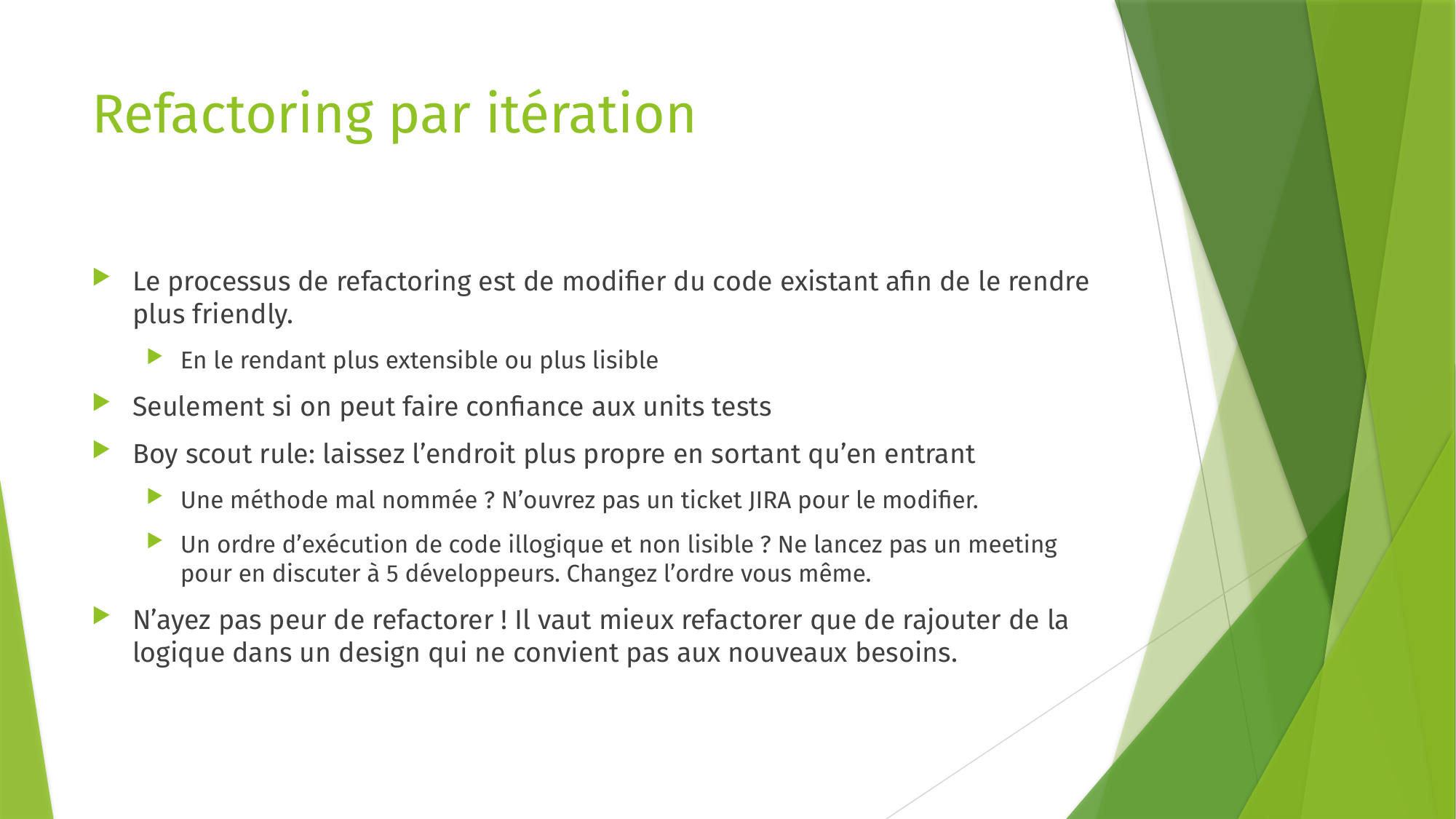

# Refactoring par itération
Le processus de refactoring est de modifier du code existant afin de le rendre plus friendly.
En le rendant plus extensible ou plus lisible
Seulement si on peut faire confiance aux units tests
Boy scout rule: laissez l’endroit plus propre en sortant qu’en entrant
Une méthode mal nommée ? N’ouvrez pas un ticket JIRA pour le modifier.
Un ordre d’exécution de code illogique et non lisible ? Ne lancez pas un meeting pour en discuter à 5 développeurs. Changez l’ordre vous même.
N’ayez pas peur de refactorer ! Il vaut mieux refactorer que de rajouter de la logique dans un design qui ne convient pas aux nouveaux besoins.